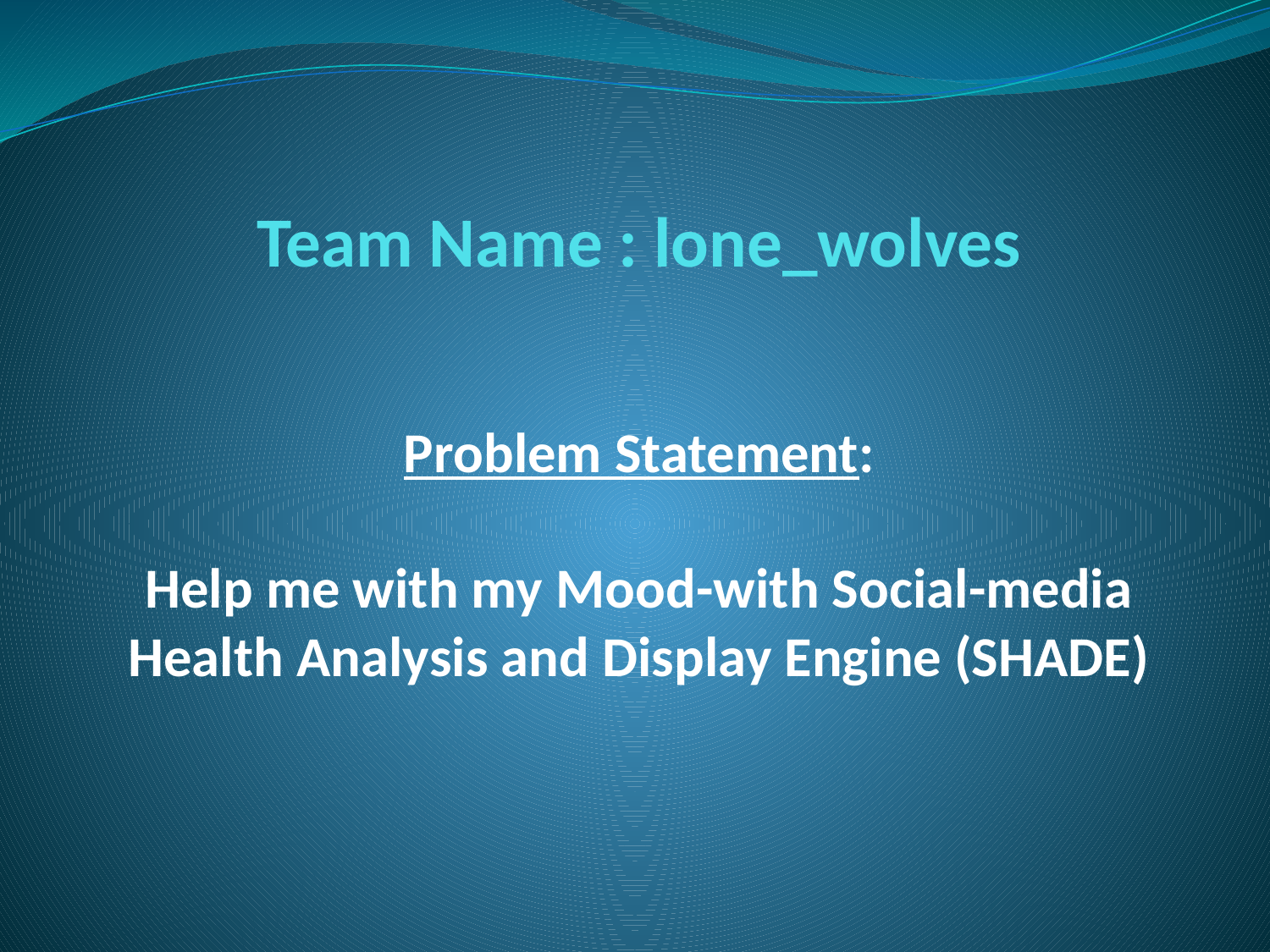

# Team Name : lone_wolves Problem Statement: Help me with my Mood-with Social-media Health Analysis and Display Engine (SHADE)